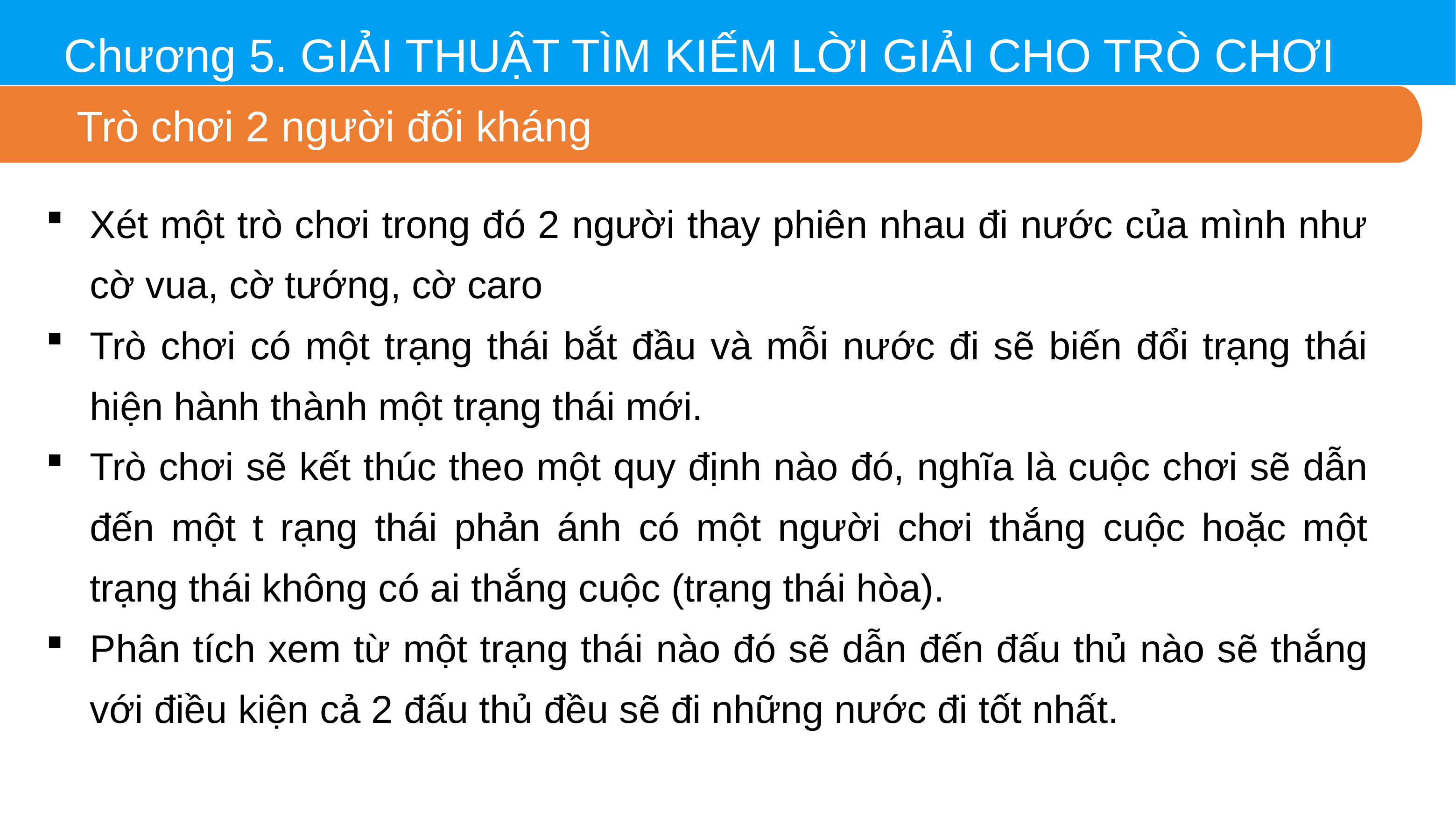

Chương 5. GIẢI THUẬT TÌM KIẾM LỜI GIẢI CHO TRÒ CHƠI
Trò chơi 2 người đối kháng
Xét một trò chơi trong đó 2 người thay phiên nhau đi nước của mình như cờ vua, cờ tướng, cờ caro
Trò chơi có một trạng thái bắt đầu và mỗi nước đi sẽ biến đổi trạng thái hiện hành thành một trạng thái mới.
Trò chơi sẽ kết thúc theo một quy định nào đó, nghĩa là cuộc chơi sẽ dẫn đến một t rạng thái phản ánh có một người chơi thắng cuộc hoặc một trạng thái không có ai thắng cuộc (trạng thái hòa).
Phân tích xem từ một trạng thái nào đó sẽ dẫn đến đấu thủ nào sẽ thắng với điều kiện cả 2 đấu thủ đều sẽ đi những nước đi tốt nhất.